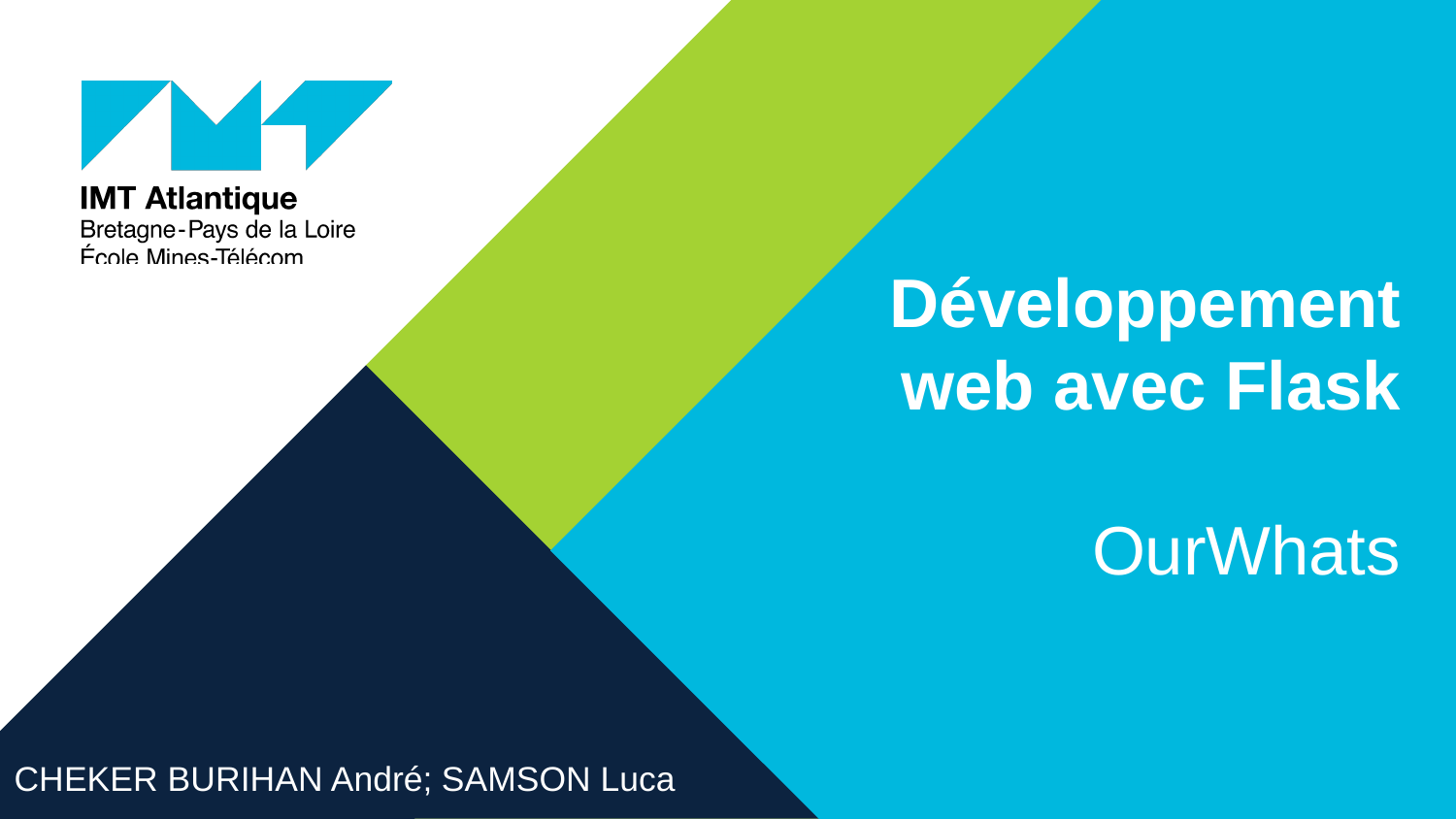

Développement web avec Flask

OurWhats
CHEKER BURIHAN André; SAMSON Luca